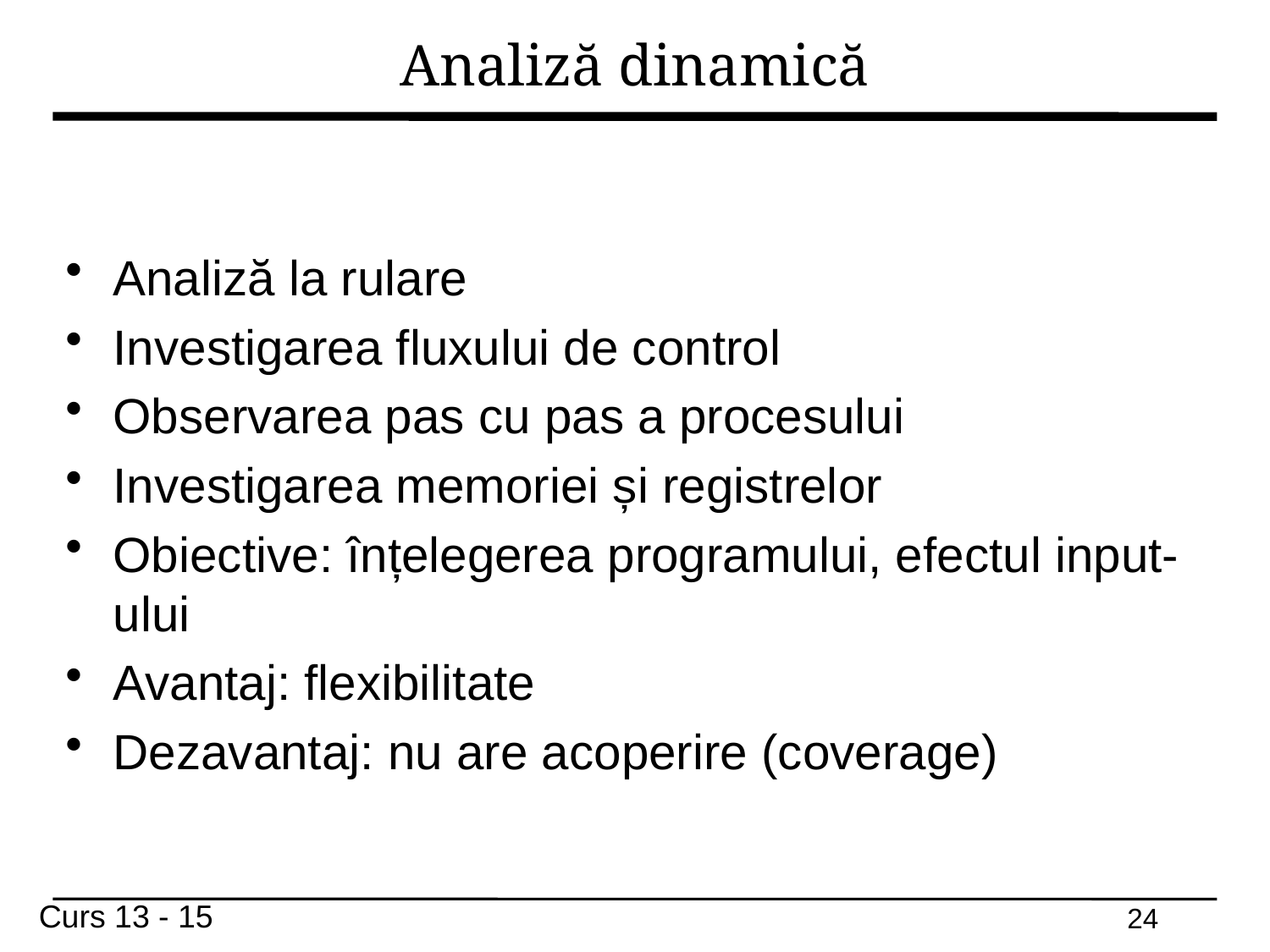

# Analiză dinamică
Analiză la rulare
Investigarea fluxului de control
Observarea pas cu pas a procesului
Investigarea memoriei și registrelor
Obiective: înțelegerea programului, efectul input-ului
Avantaj: flexibilitate
Dezavantaj: nu are acoperire (coverage)